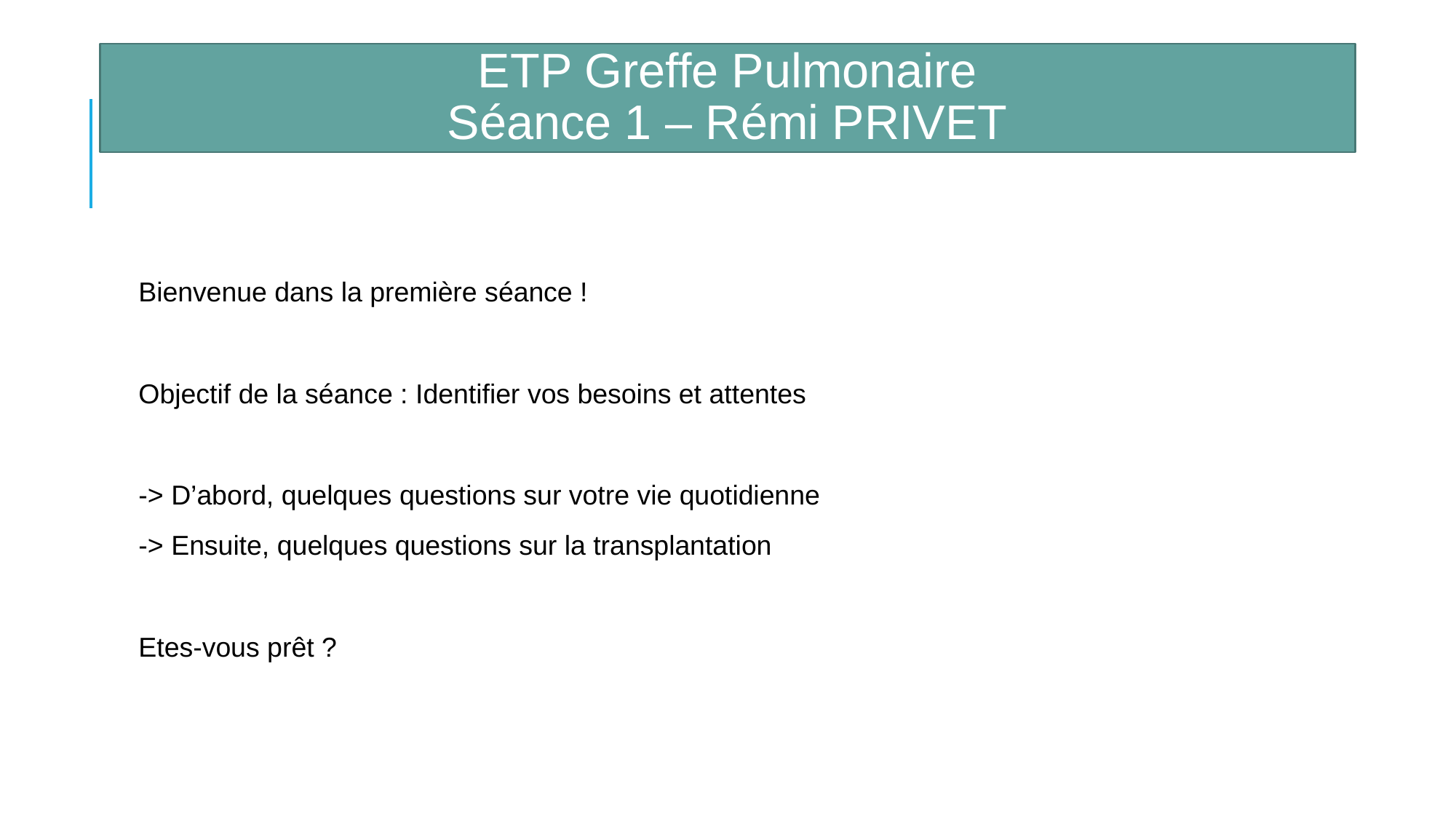

ETP Greffe Pulmonaire
Séance 1 – Rémi PRIVET
Bienvenue dans la première séance !

Objectif de la séance : Identifier vos besoins et attentes

-> D’abord, quelques questions sur votre vie quotidienne
-> Ensuite, quelques questions sur la transplantation

Etes-vous prêt ?